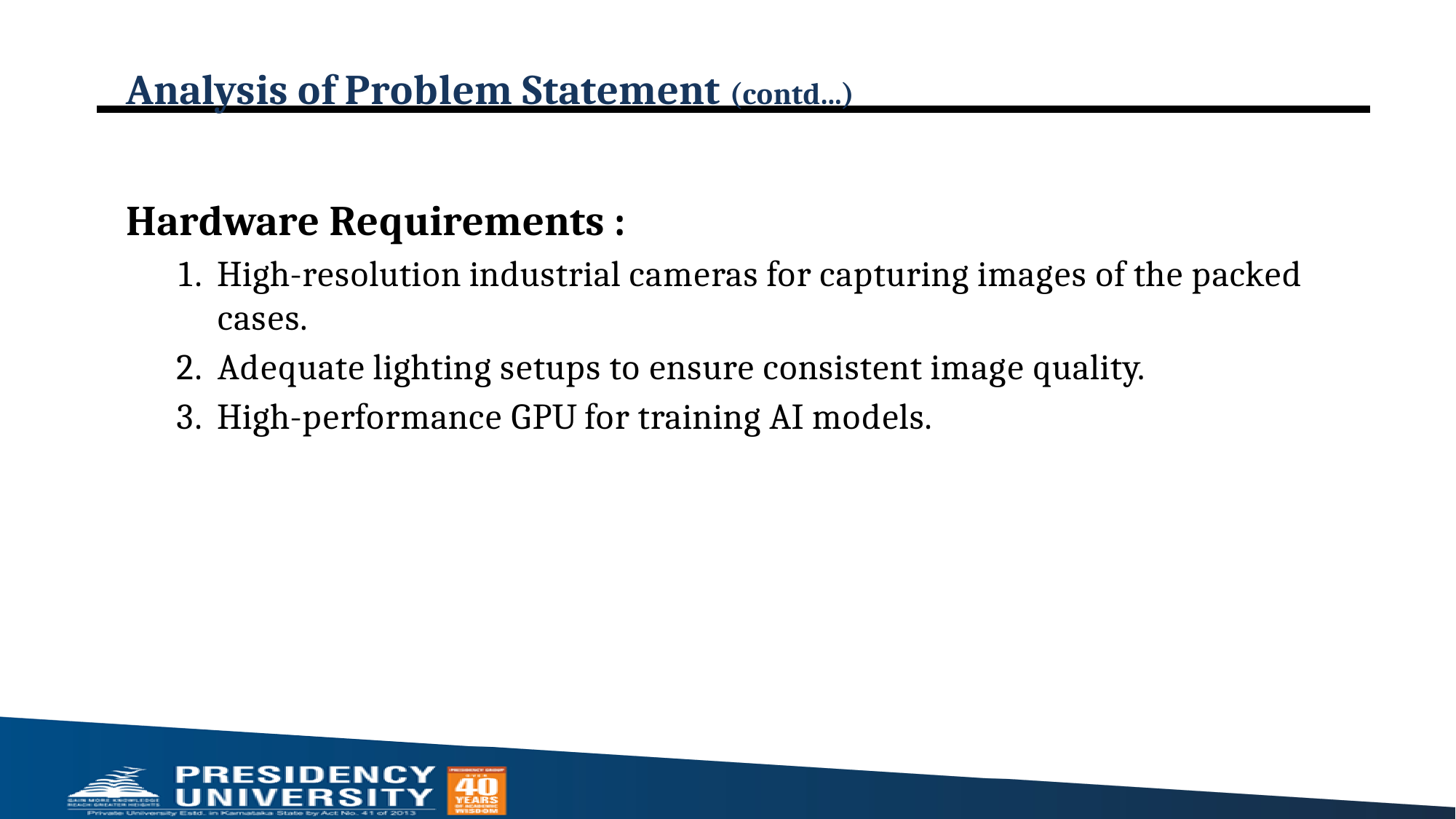

# Analysis of Problem Statement (contd...)
Hardware Requirements :
High-resolution industrial cameras for capturing images of the packed cases.
Adequate lighting setups to ensure consistent image quality.
High-performance GPU for training AI models.